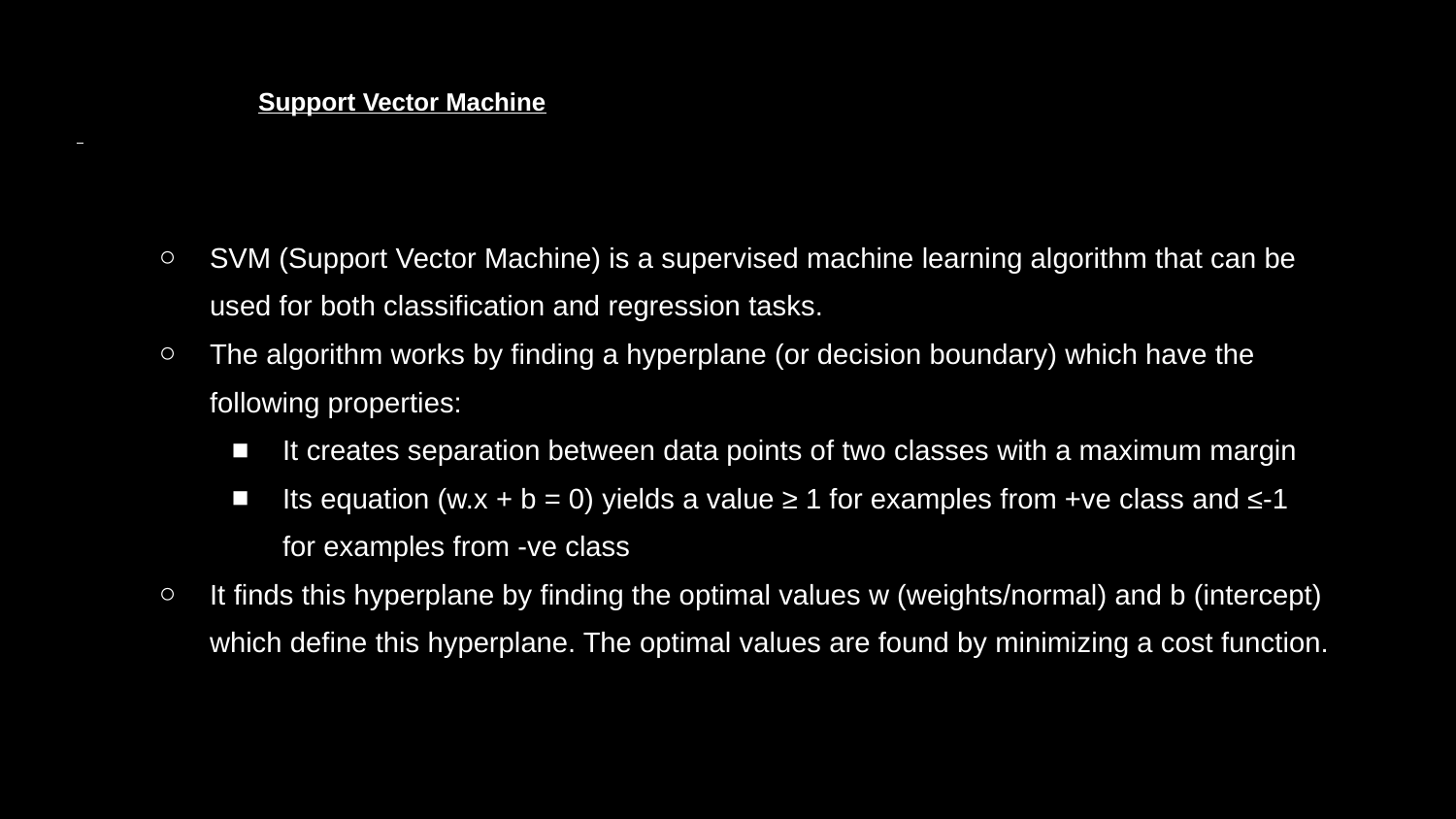

# Support Vector Machine

SVM (Support Vector Machine) is a supervised machine learning algorithm that can be used for both classification and regression tasks.
The algorithm works by finding a hyperplane (or decision boundary) which have the following properties:
It creates separation between data points of two classes with a maximum margin
Its equation (w.x + b = 0) yields a value ≥ 1 for examples from +ve class and ≤-1 for examples from -ve class
It finds this hyperplane by finding the optimal values w (weights/normal) and b (intercept) which define this hyperplane. The optimal values are found by minimizing a cost function.